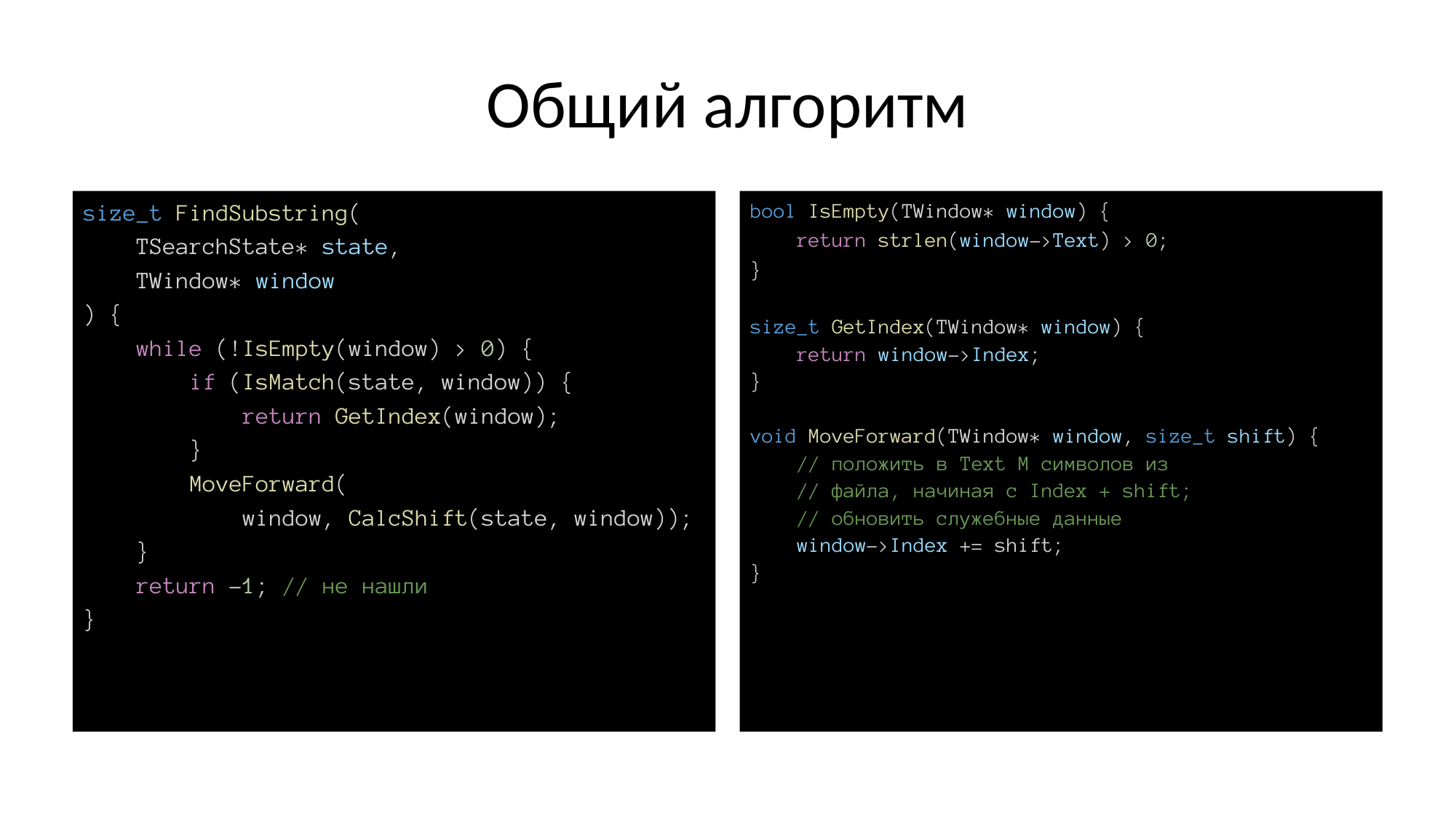

# Общий алгоритм
size_t FindSubstring(
    TSearchState* state,
    TWindow* window
) {
    while (!IsEmpty(window) > 0) {
        if (IsMatch(state, window)) {
            return GetIndex(window);
        }
        MoveForward(
            window, CalcShift(state, window));
    }
    return -1; // не нашли
}

bool IsEmpty(TWindow* window) {
    return strlen(window->Text) > 0;
}

size_t GetIndex(TWindow* window) {
    return window->Index;
}

void MoveForward(TWindow* window, size_t shift) {
    // положить в Text M символов из
    // файла, начиная с Index + shift;
    // обновить служебные данные
    window->Index += shift;
}